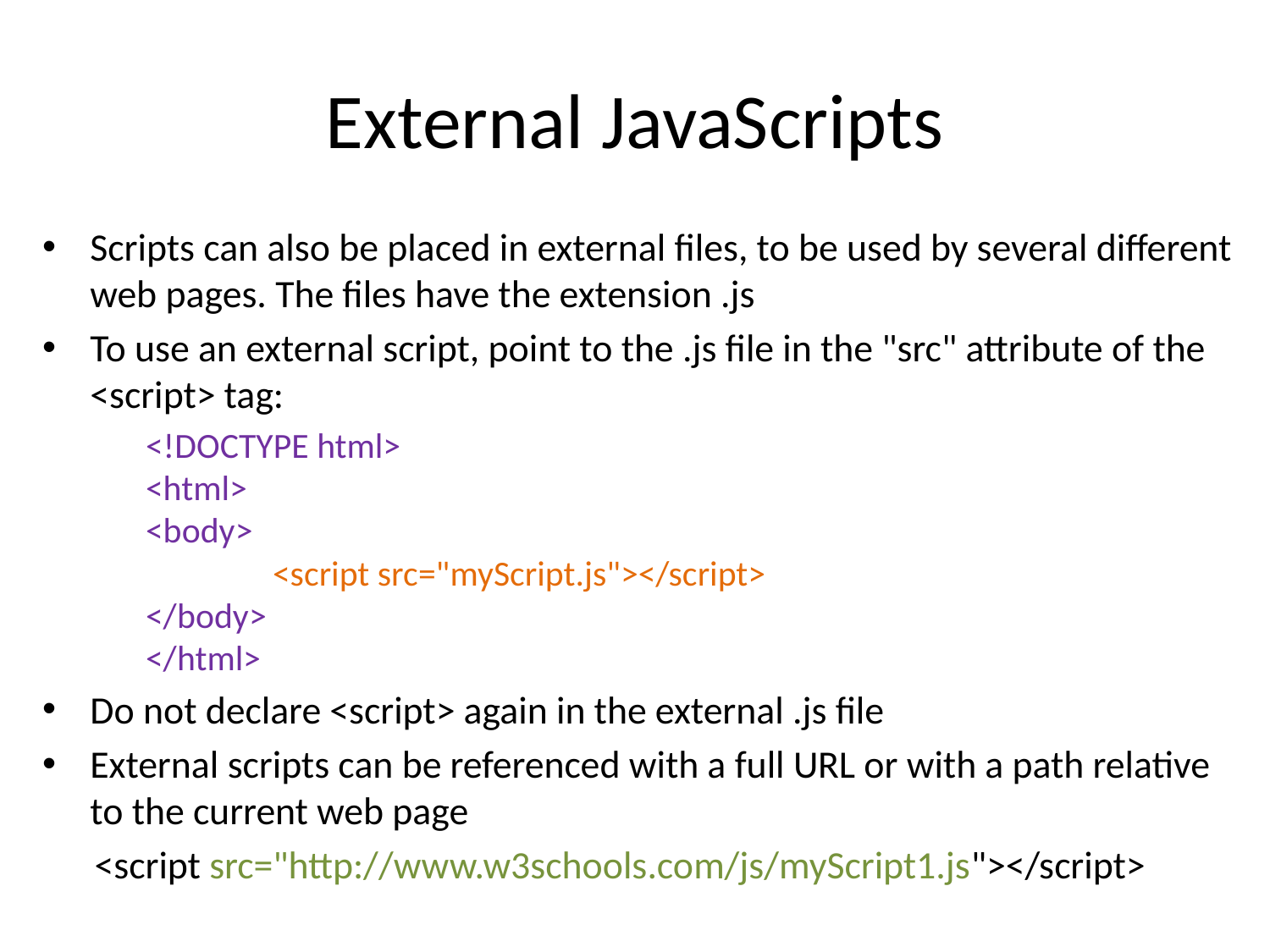

# External JavaScripts
Scripts can also be placed in external files, to be used by several different web pages. The files have the extension .js
To use an external script, point to the .js file in the "src" attribute of the <script> tag:
	<!DOCTYPE html>
<html>
<body>
	<script src="myScript.js"></script>
</body>
</html>
Do not declare <script> again in the external .js file
External scripts can be referenced with a full URL or with a path relative to the current web page
      <script src="http://www.w3schools.com/js/myScript1.js"></script>